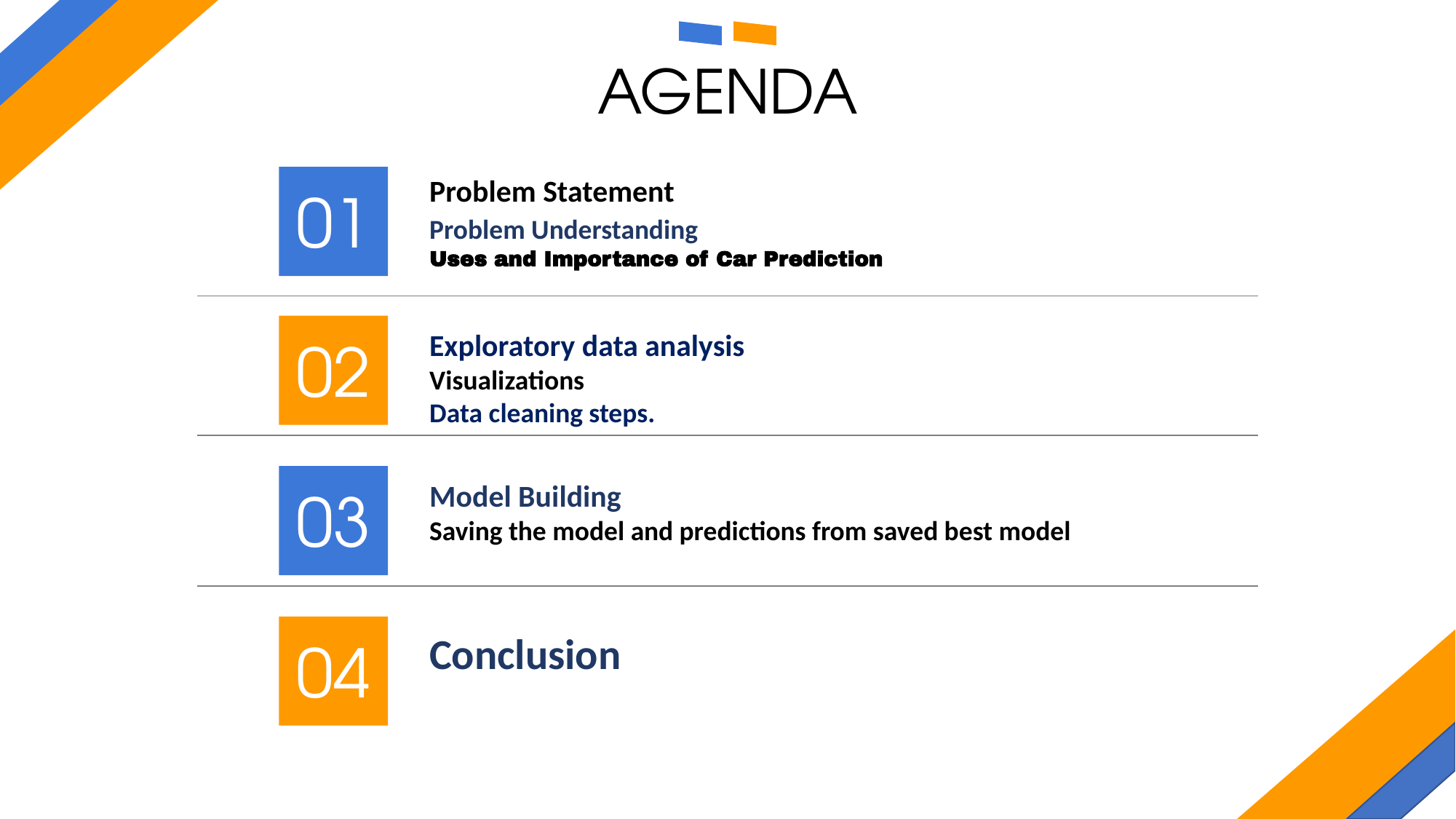

AGENDA
Problem Statement
Problem Understanding
Uses and Importance of Car Prediction

01
02
Exploratory data analysis
Visualizations
Data cleaning steps.

03
Model Building
Saving the model and predictions from saved best model
04
Conclusion